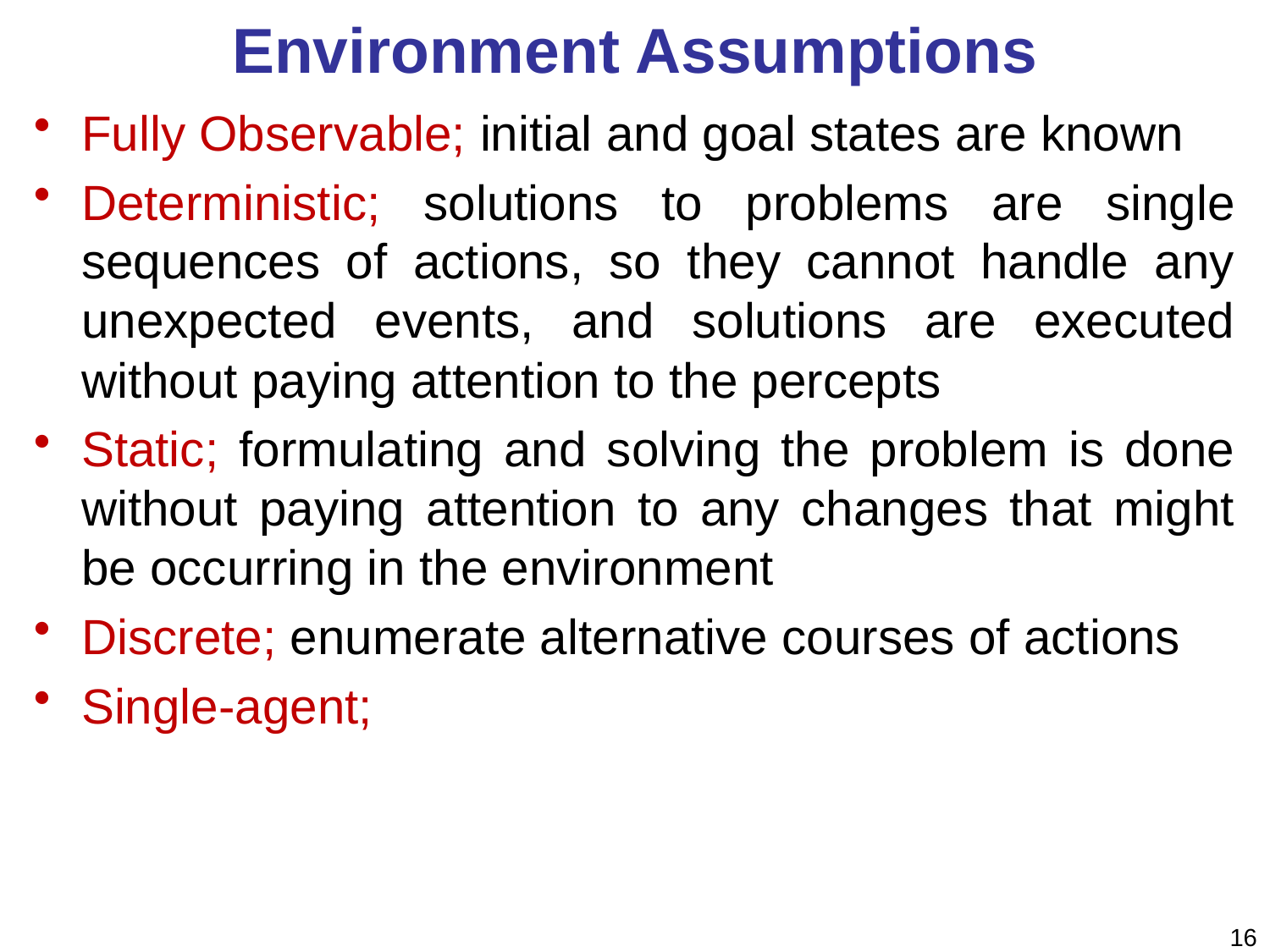

# Environment Assumptions
Fully Observable; initial and goal states are known
Deterministic; solutions to problems are single sequences of actions, so they cannot handle any unexpected events, and solutions are executed without paying attention to the percepts
Static; formulating and solving the problem is done without paying attention to any changes that might be occurring in the environment
Discrete; enumerate alternative courses of actions
Single-agent;

16